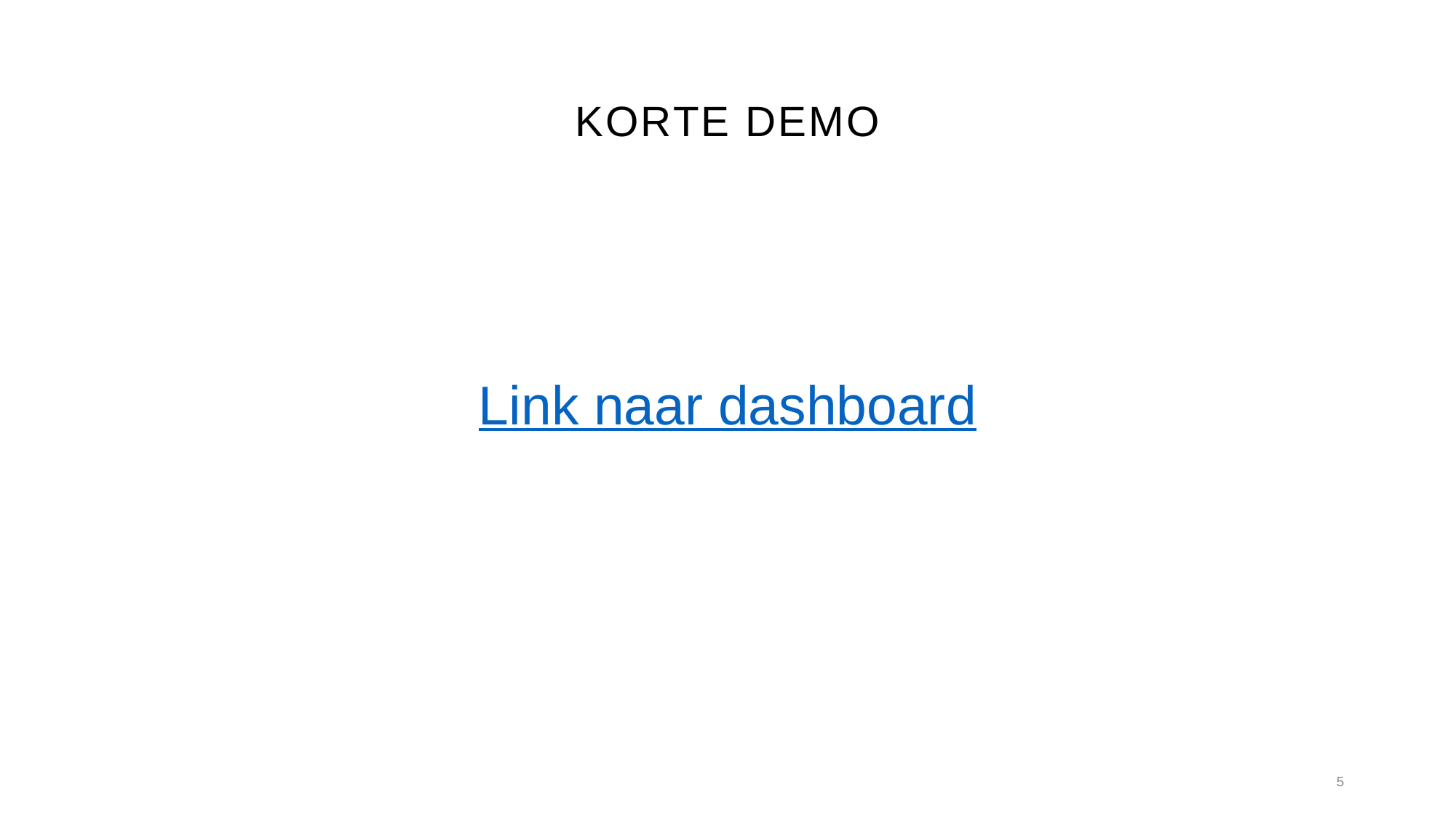

# Korte Demo
Link naar dashboard
5